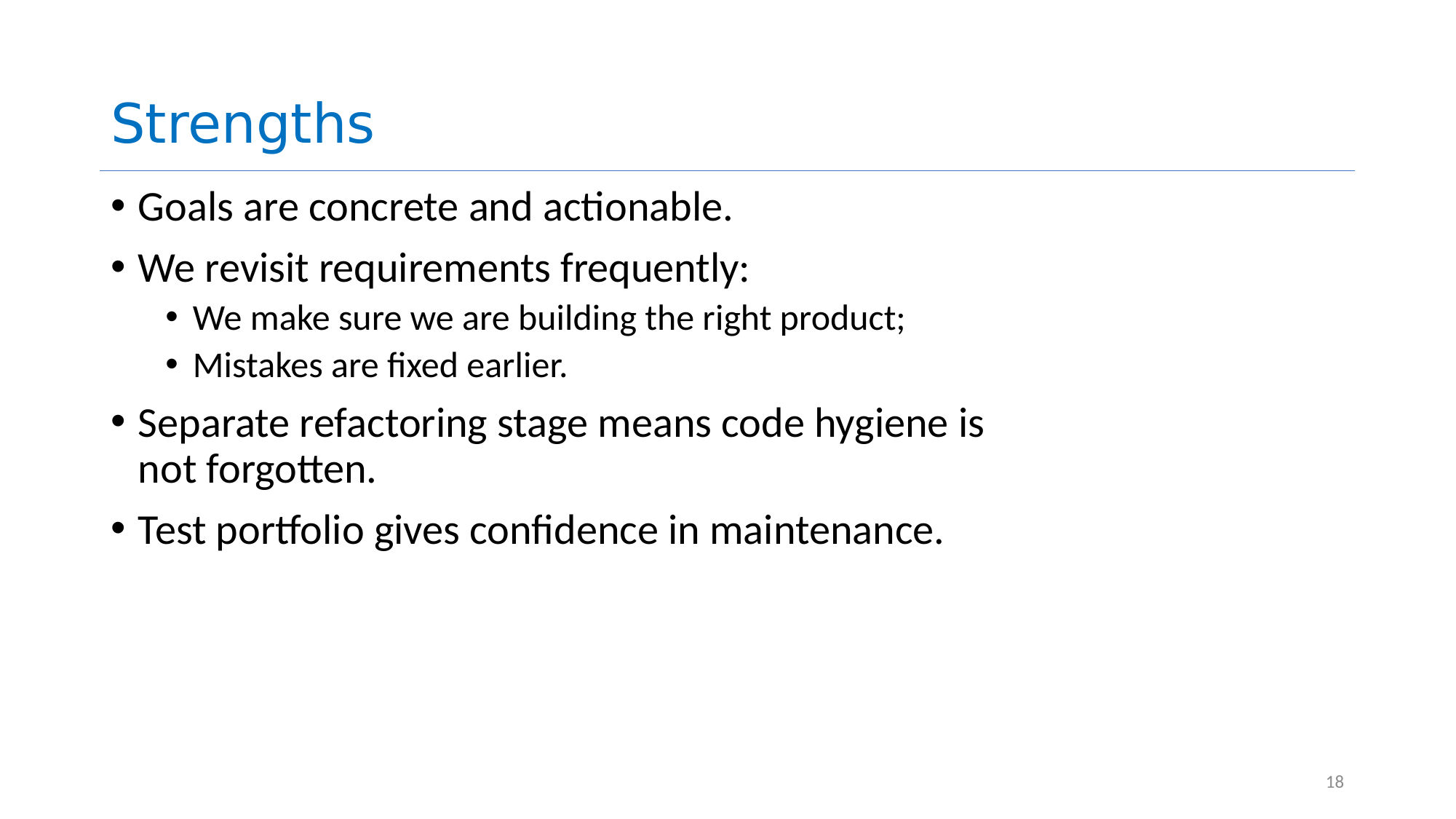

# Strengths
Goals are concrete and actionable.
We revisit requirements frequently:
We make sure we are building the right product;
Mistakes are fixed earlier.
Separate refactoring stage means code hygiene is not forgotten.
Test portfolio gives confidence in maintenance.

18